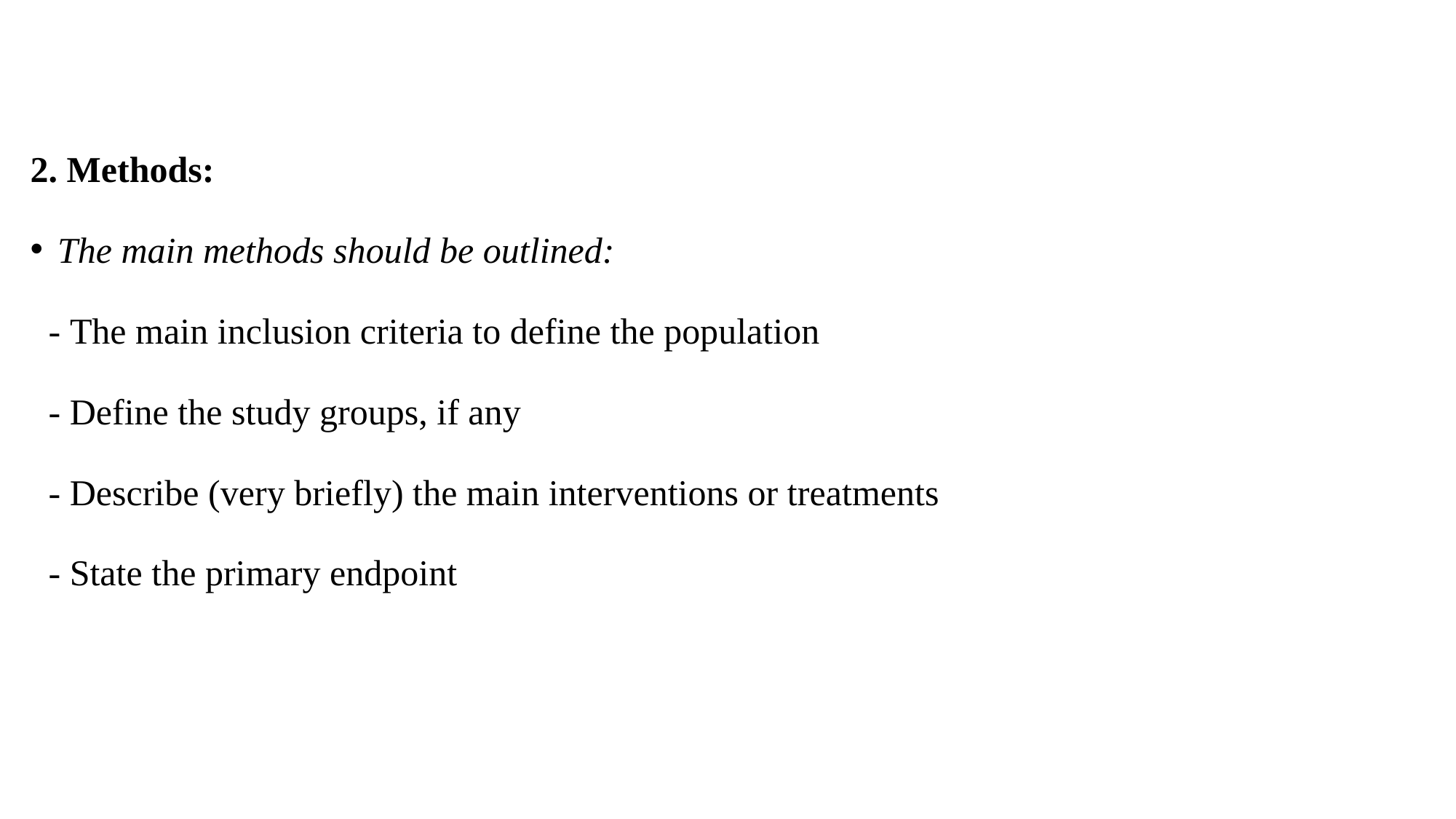

#
2. Methods:
The main methods should be outlined:
  - The main inclusion criteria to define the population
  - Define the study groups, if any
  - Describe (very briefly) the main interventions or treatments
  - State the primary endpoint